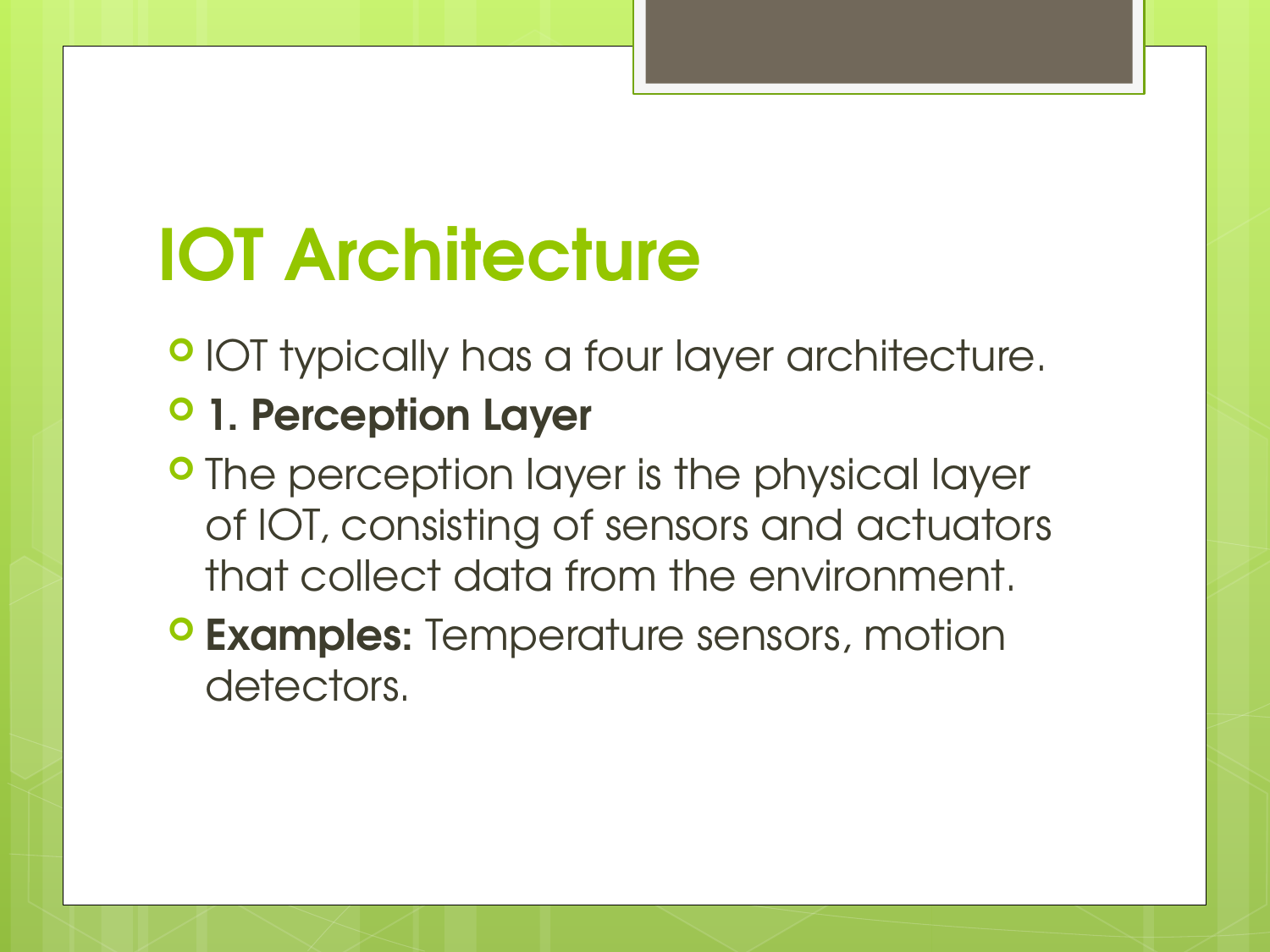

# IOT Architecture
IOT typically has a four layer architecture.
1. Perception Layer
The perception layer is the physical layer of IOT, consisting of sensors and actuators that collect data from the environment.
Examples: Temperature sensors, motion detectors.